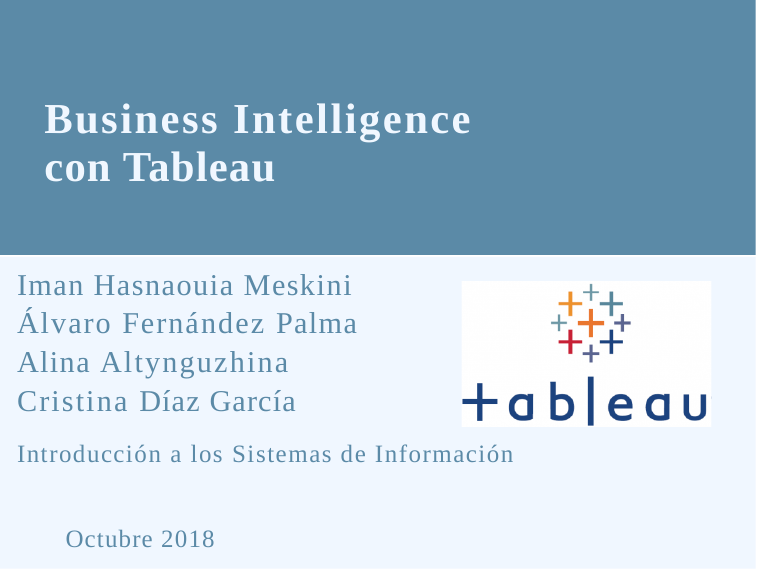

Business Intelligence
con Tableau

Iman Hasnaouia Meskini
Álvaro Fernández Palma
Alina Altynguzhina
Cristina Díaz García
Introducción a los Sistemas de Información

Octubre 2018